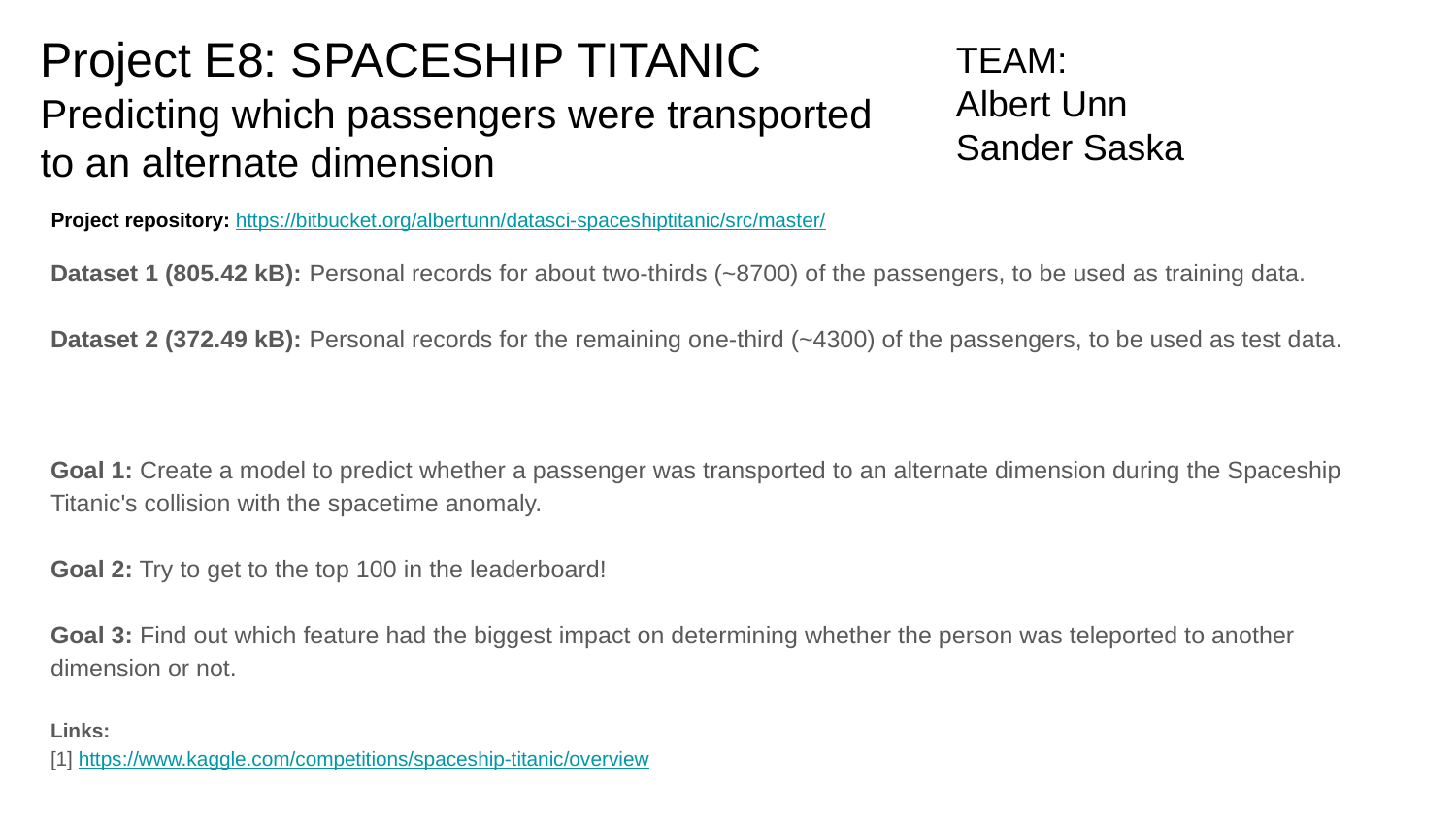

# Project E8: SPACESHIP TITANIC
TEAM:
Albert Unn
Sander Saska

Predicting which passengers were transported to an alternate dimension
Project repository: https://bitbucket.org/albertunn/datasci-spaceshiptitanic/src/master/
Dataset 1 (805.42 kB): Personal records for about two-thirds (~8700) of the passengers, to be used as training data.
Dataset 2 (372.49 kB): Personal records for the remaining one-third (~4300) of the passengers, to be used as test data.

Goal 1: Create a model to predict whether a passenger was transported to an alternate dimension during the Spaceship Titanic's collision with the spacetime anomaly.
Goal 2: Try to get to the top 100 in the leaderboard!
Goal 3: Find out which feature had the biggest impact on determining whether the person was teleported to another dimension or not.
Links:
[1] https://www.kaggle.com/competitions/spaceship-titanic/overview